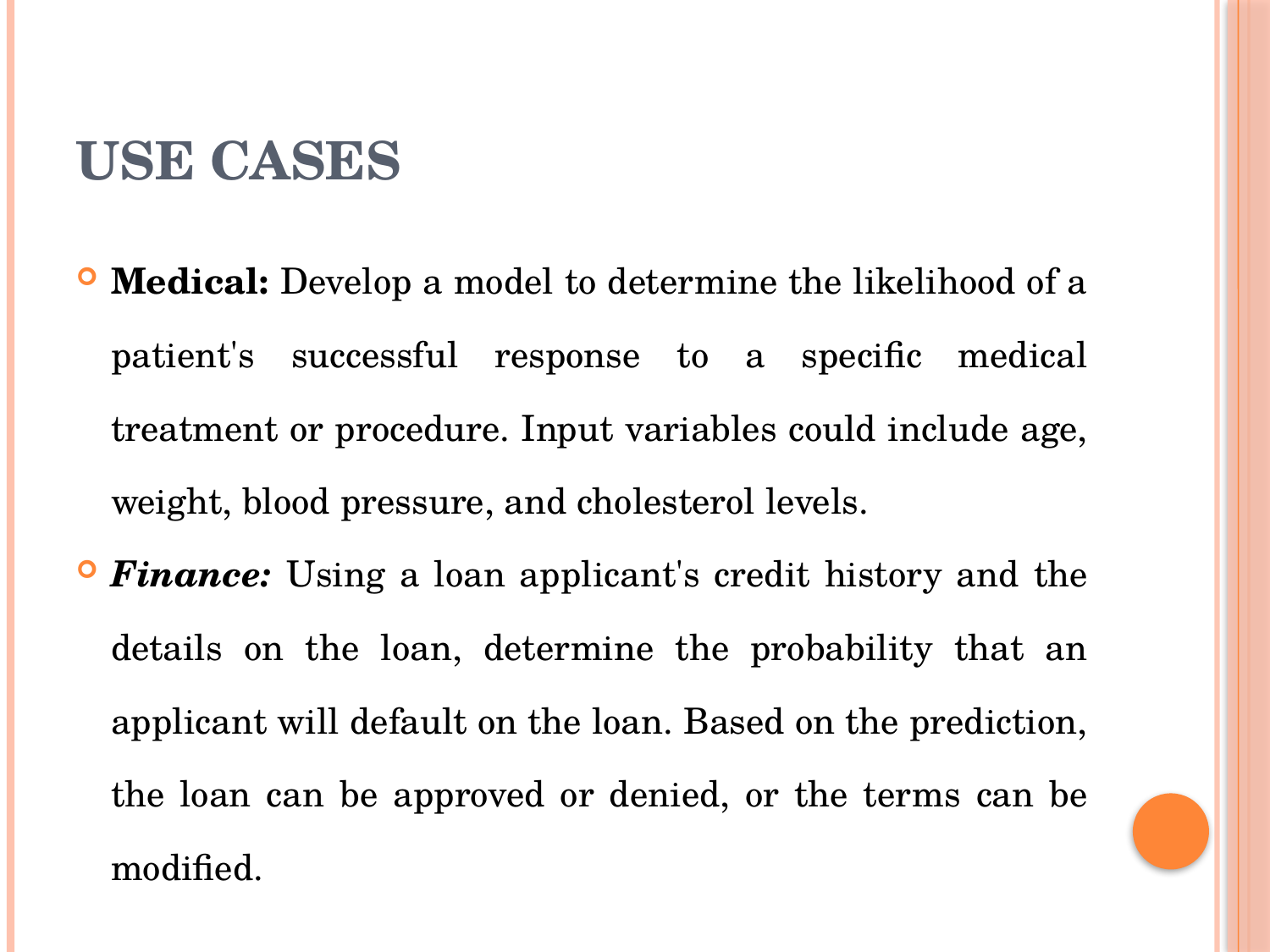

# Use Cases
Medical: Develop a model to determine the likelihood of a patient's successful response to a specific medical treatment or procedure. Input variables could include age, weight, blood pressure, and cholesterol levels.
Finance: Using a loan applicant's credit history and the details on the loan, determine the probability that an applicant will default on the loan. Based on the prediction, the loan can be approved or denied, or the terms can be modified.